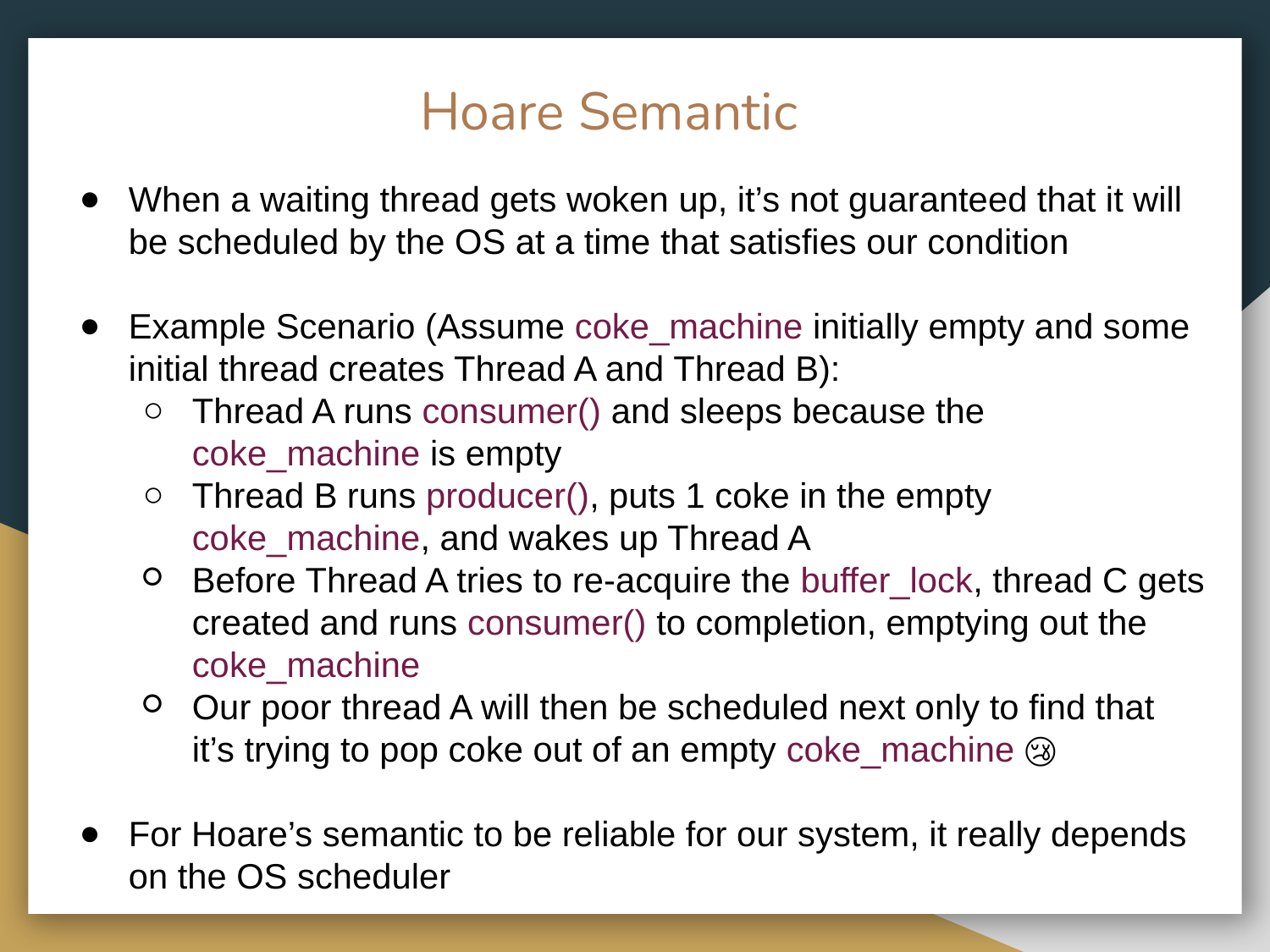

# Hoare Semantic
When a waiting thread gets woken up, it’s not guaranteed that it will be scheduled by the OS at a time that satisfies our condition

Example Scenario (Assume coke_machine initially empty and some initial thread creates Thread A and Thread B):
Thread A runs consumer() and sleeps because the coke_machine is empty
Thread B runs producer(), puts 1 coke in the empty coke_machine, and wakes up Thread A
Before Thread A tries to re-acquire the buffer_lock, thread C gets created and runs consumer() to completion, emptying out the coke_machine
Our poor thread A will then be scheduled next only to find that it’s trying to pop coke out of an empty coke_machine 😢

For Hoare’s semantic to be reliable for our system, it really depends on the OS scheduler